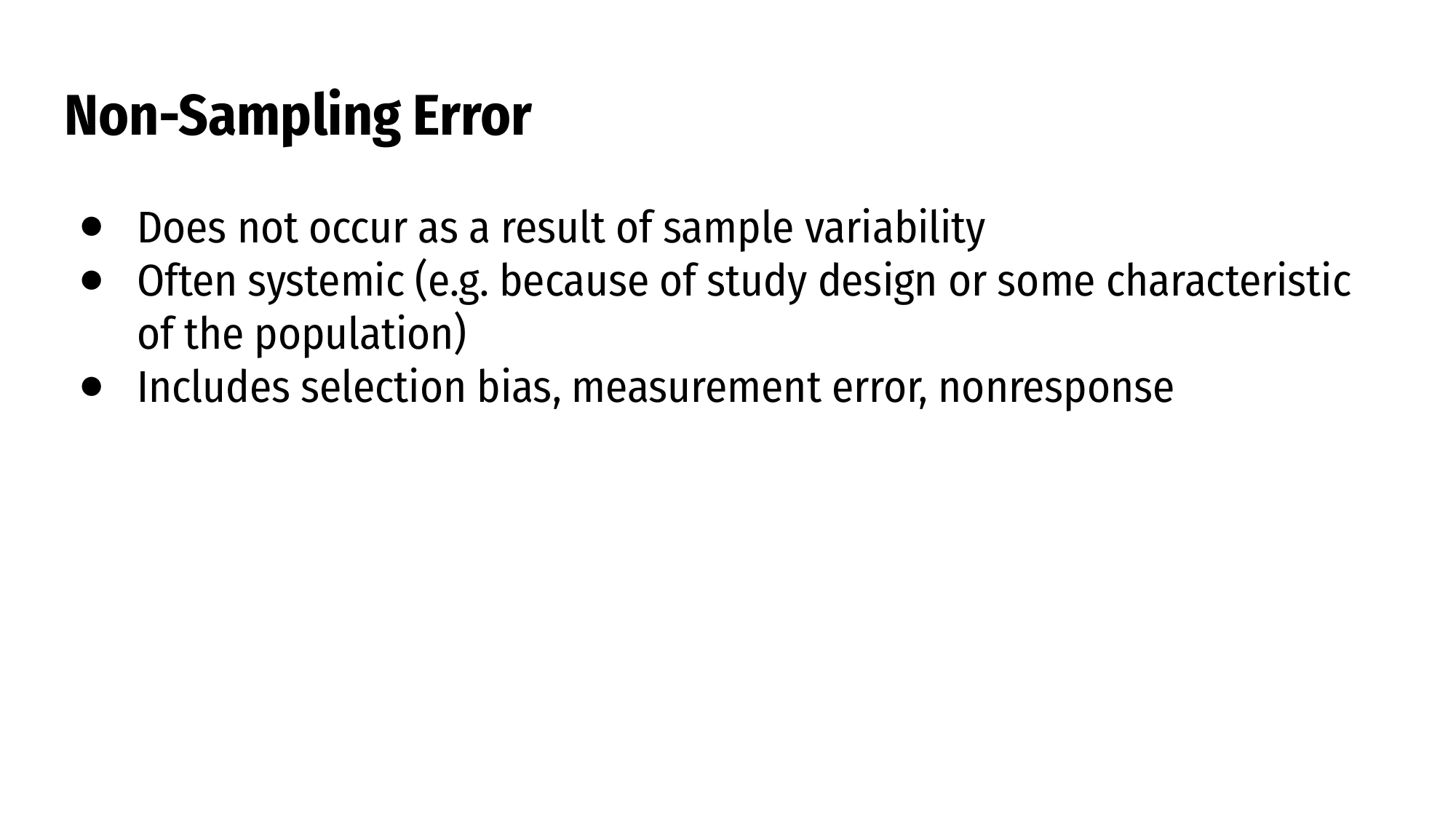

# Non-Sampling Error
Does not occur as a result of sample variability
Often systemic (e.g. because of study design or some characteristic of the population)
Includes selection bias, measurement error, nonresponse